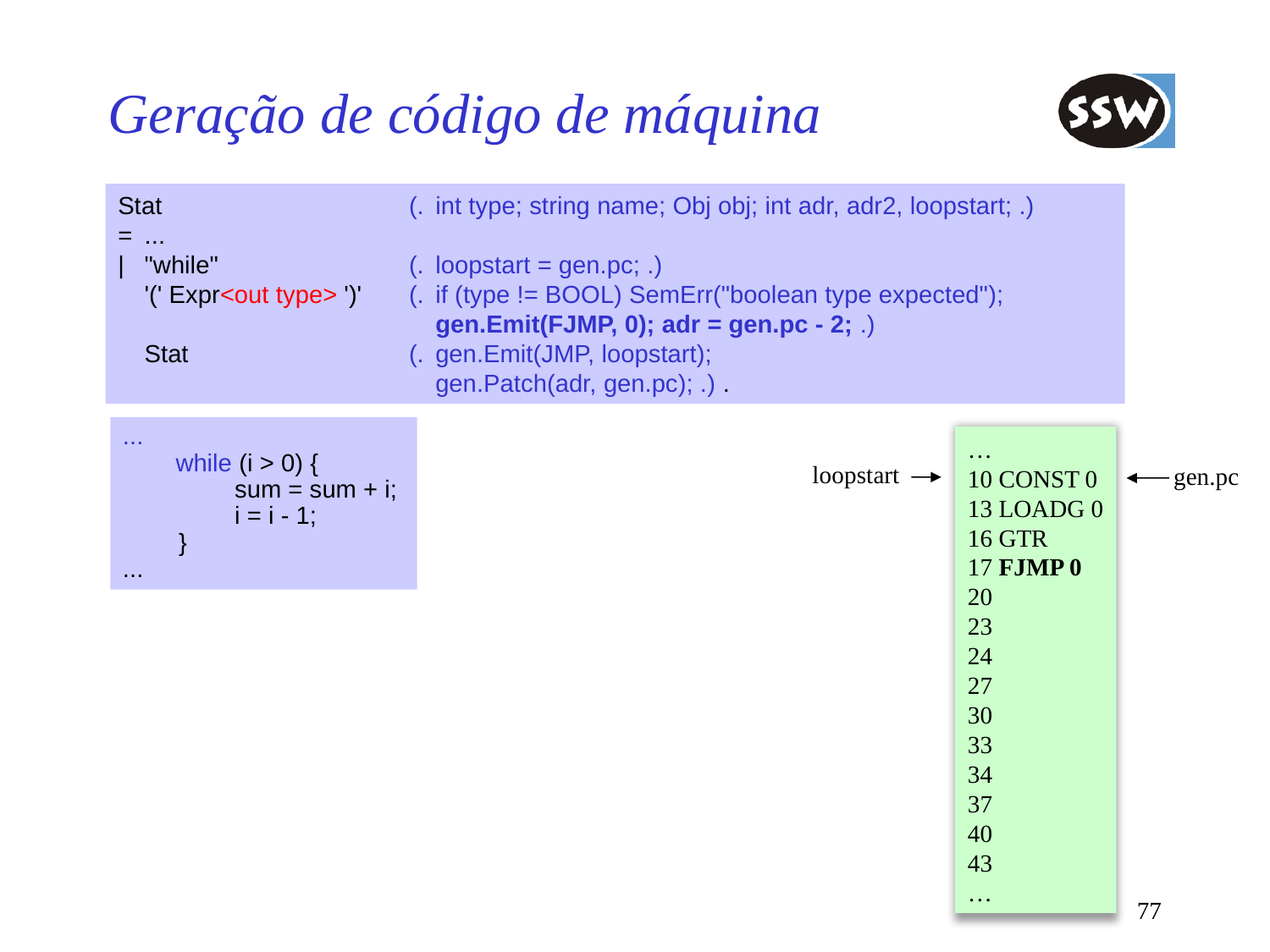

# Geração de código de máquina
Stat		(.	int type; string name; Obj obj; int adr, adr2, loopstart; .)
=	...
|	"while"	(.	loopstart = gen.pc; .)
	'(' Expr<out type> ')'	(.	if (type != BOOL) SemErr("boolean type expected");
				gen.Emit(FJMP, 0); adr = gen.pc - 2; .)
	Stat	(.	gen.Emit(JMP, loopstart);
				gen.Patch(adr, gen.pc); .) .
...
		while (i > 0) {
                sum = sum + i;
                i = i - 1;
        }
...
…
10 CONST 0
13 LOADG 0
16 GTR
17 FJMP 0
20
23
24
27
30
33
34
37
40
43
…
loopstart
gen.pc

77